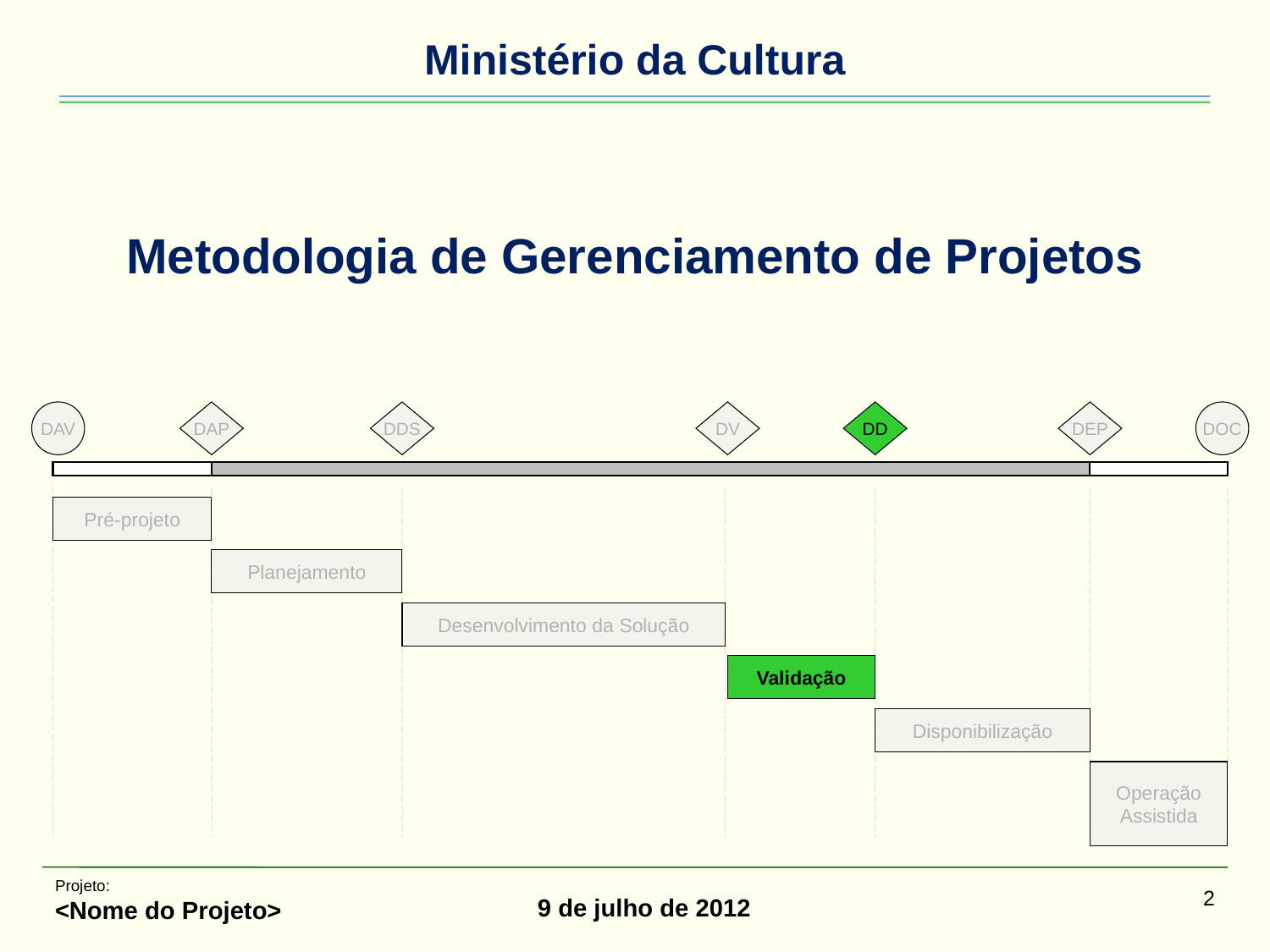

# Metodologia de Gerenciamento de Projetos
DAV
DAP
DDS
DV
DD
DEP
DOC

Pré-projeto
Planejamento
Desenvolvimento da Solução
Validação
Disponibilização
Operação Assistida
Projeto:
<Nome do Projeto>
2